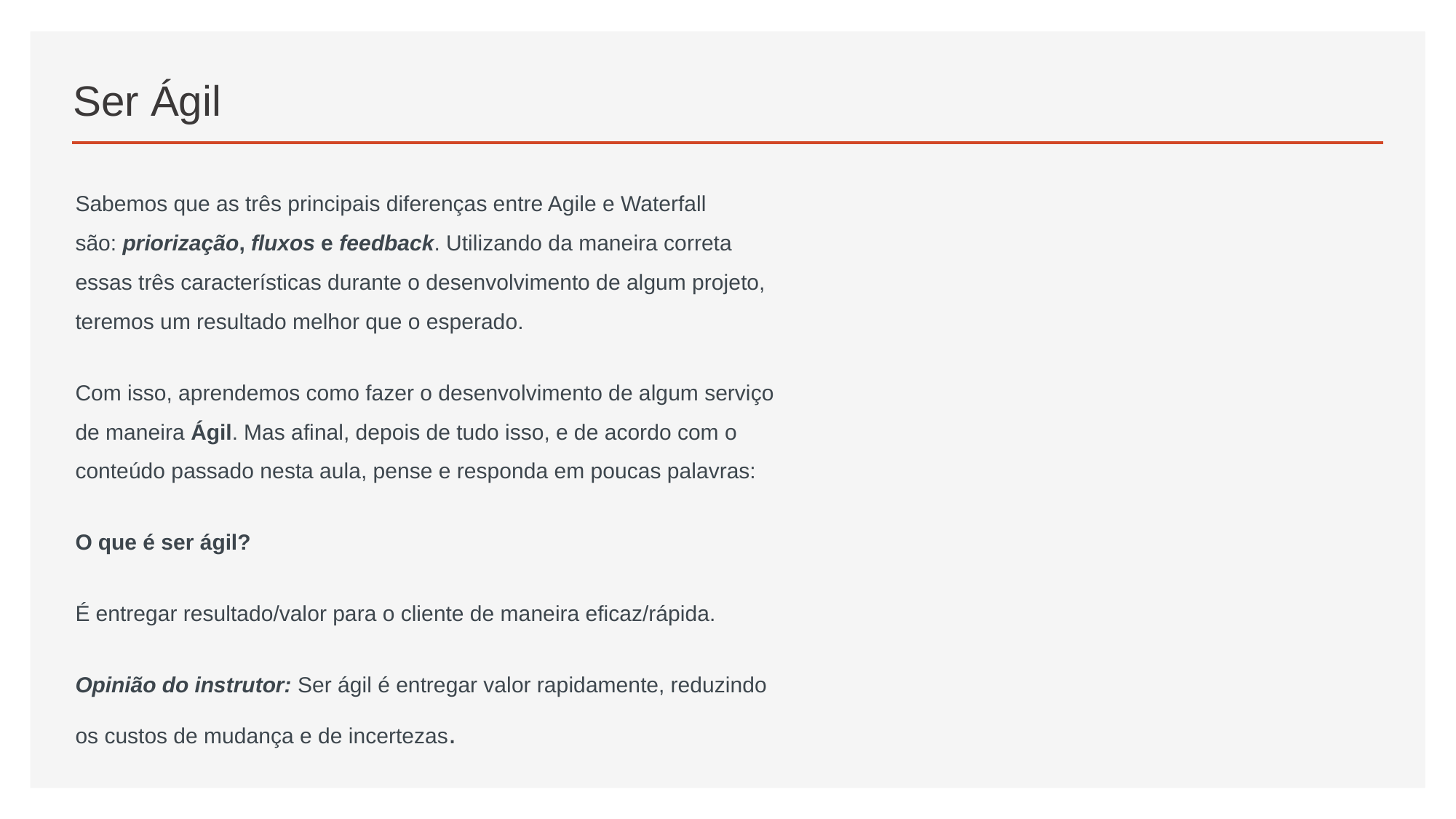

# Ser Ágil
Sabemos que as três principais diferenças entre Agile e Waterfall são: priorização, fluxos e feedback. Utilizando da maneira correta essas três características durante o desenvolvimento de algum projeto, teremos um resultado melhor que o esperado.
Com isso, aprendemos como fazer o desenvolvimento de algum serviço de maneira Ágil. Mas afinal, depois de tudo isso, e de acordo com o conteúdo passado nesta aula, pense e responda em poucas palavras:
O que é ser ágil?
É entregar resultado/valor para o cliente de maneira eficaz/rápida.
Opinião do instrutor: Ser ágil é entregar valor rapidamente, reduzindo os custos de mudança e de incertezas.